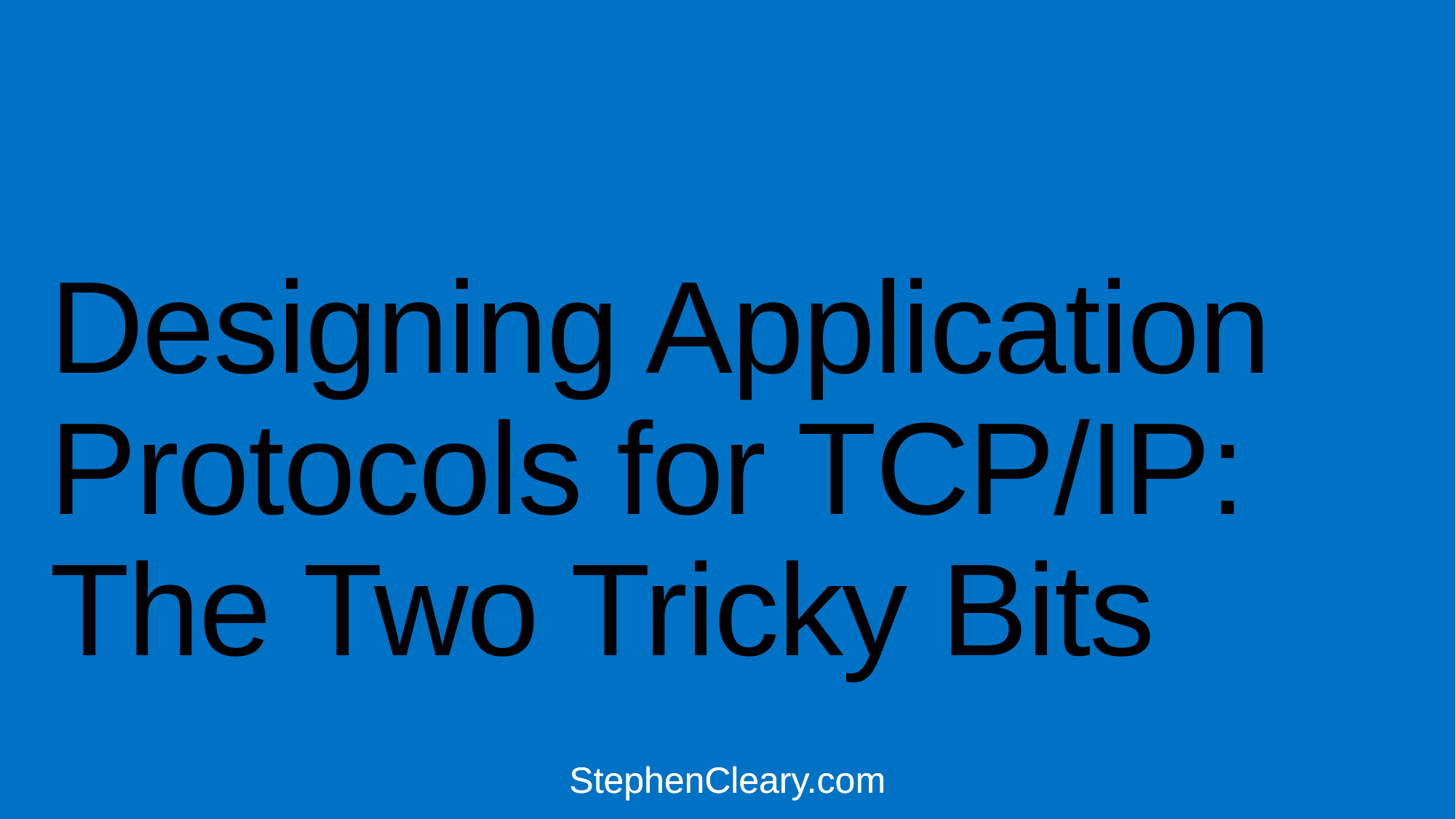

# Designing Application Protocols for TCP/IP: The Two Tricky Bits